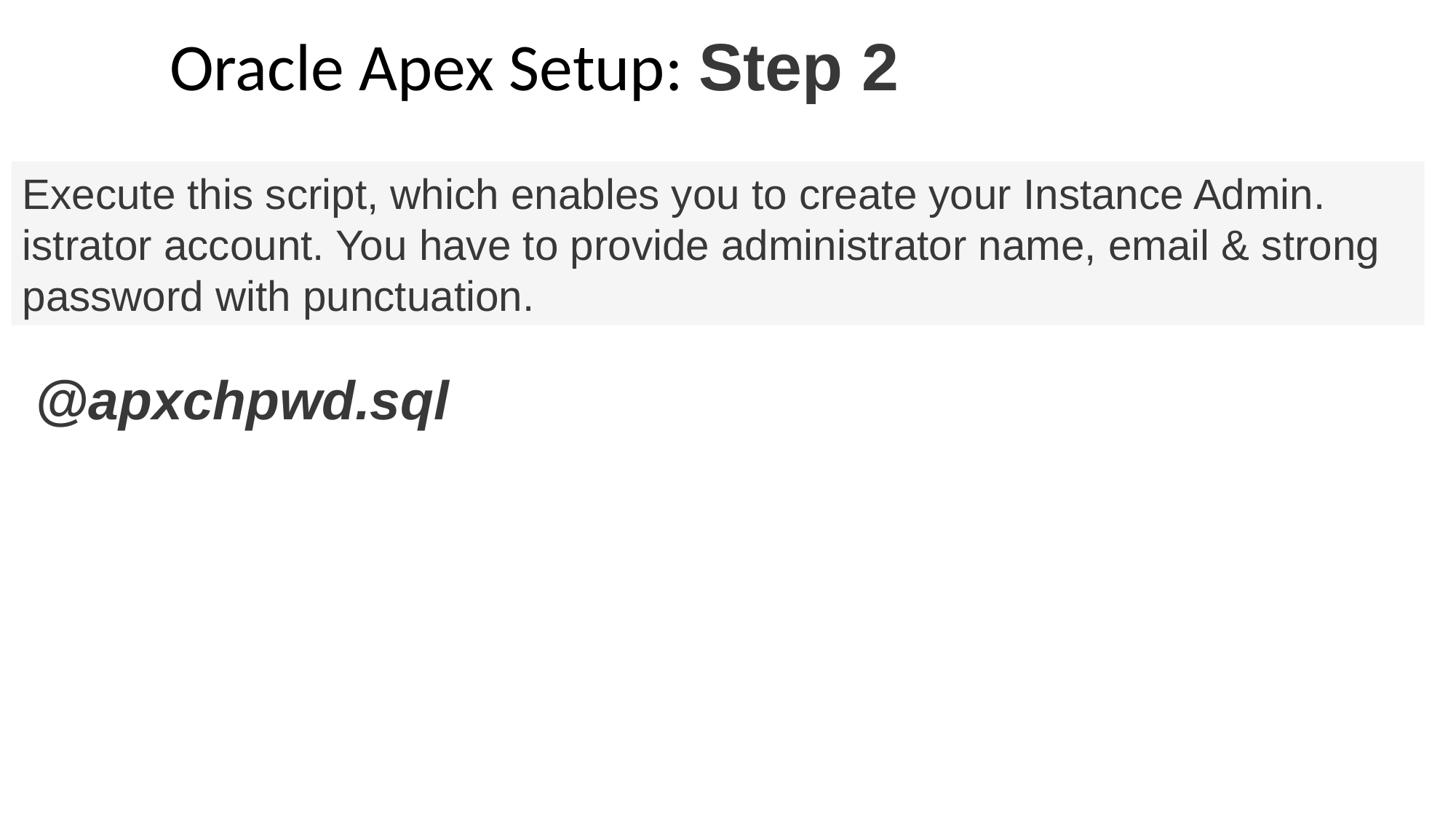

Oracle Apex Setup: Step 2
Execute this script, which enables you to create your Instance Admin. istrator account. You have to provide administrator name, email & strong password with punctuation.
@apxchpwd.sql